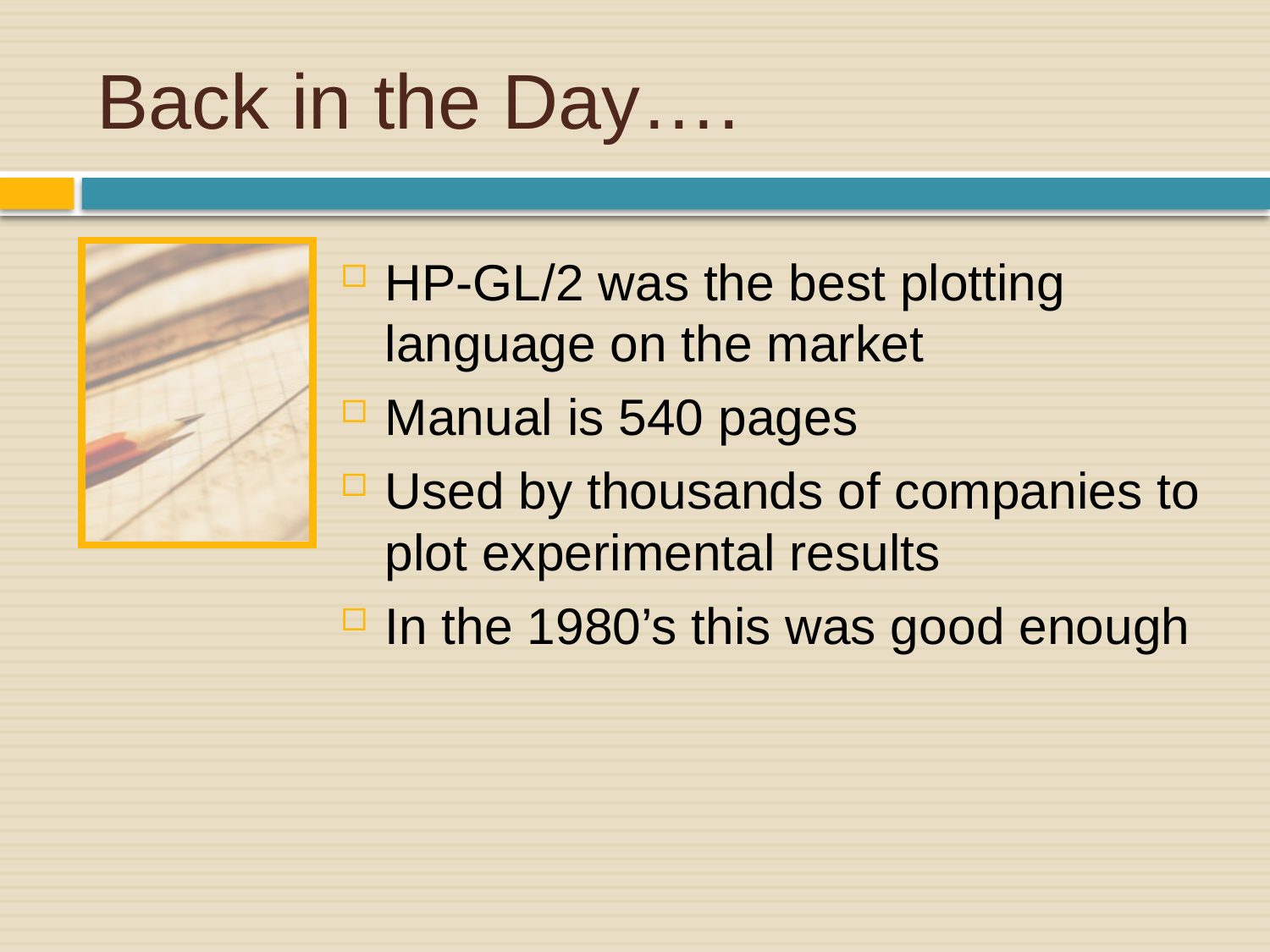

# Back in the Day….
HP-GL/2 was the best plotting language on the market
Manual is 540 pages
Used by thousands of companies to plot experimental results
In the 1980’s this was good enough